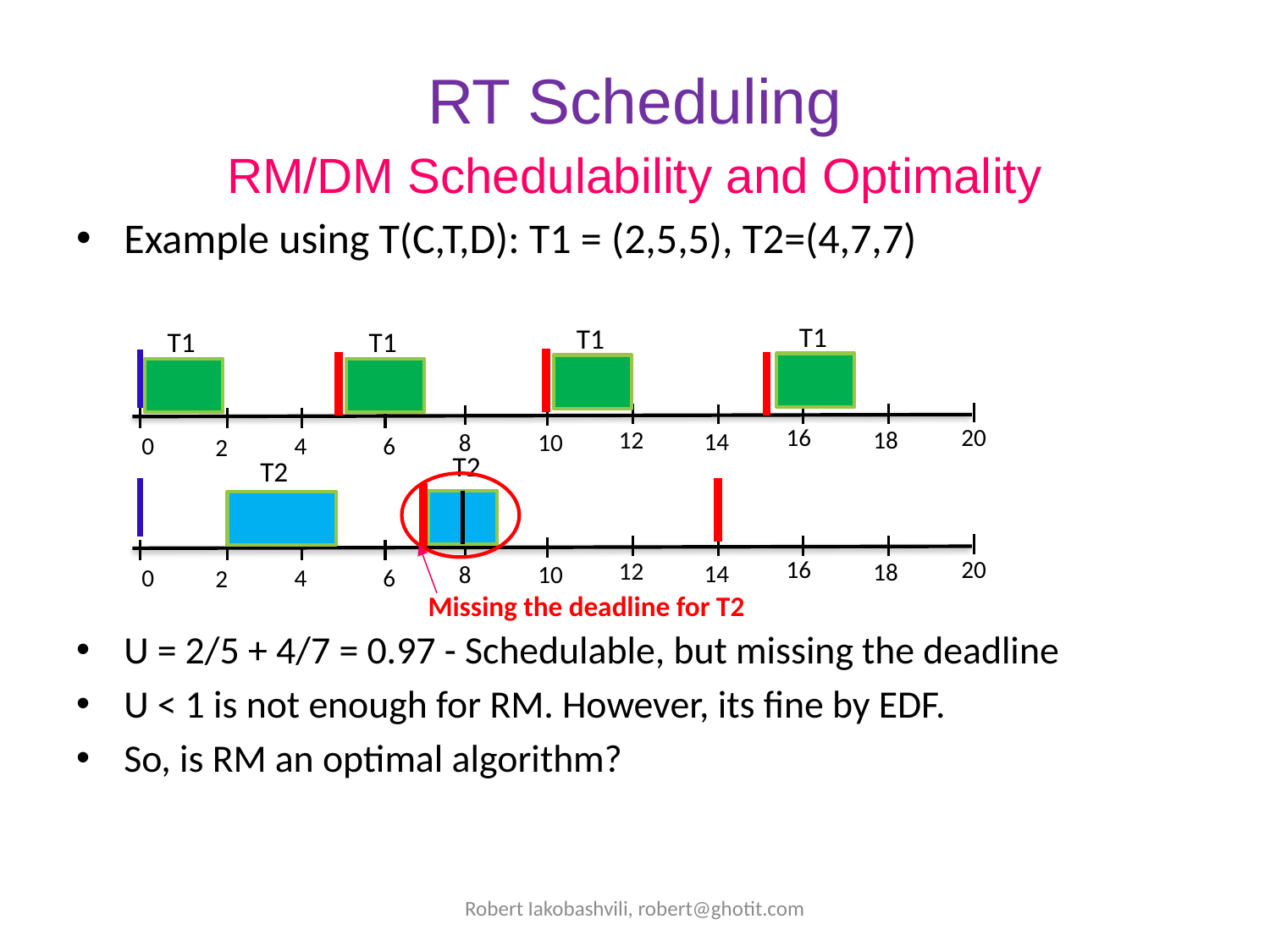

# RT Scheduling
RM/DM Schedulability and Optimality
Example using T(C,T,D): T1 = (2,5,5), T2=(4,7,7)

U = 2/5 + 4/7 = 0.97 - Schedulable, but missing the deadline
U < 1 is not enough for RM. However, its fine by EDF.
So, is RM an optimal algorithm?

T1

T1

T1

T1

16
20
12
18
14
8
10
0
6
4
2
T2
T2

16
20
12
18
14
8
10
0
6
4
2
Missing the deadline for T2
Robert Iakobashvili, robert@ghotit.com